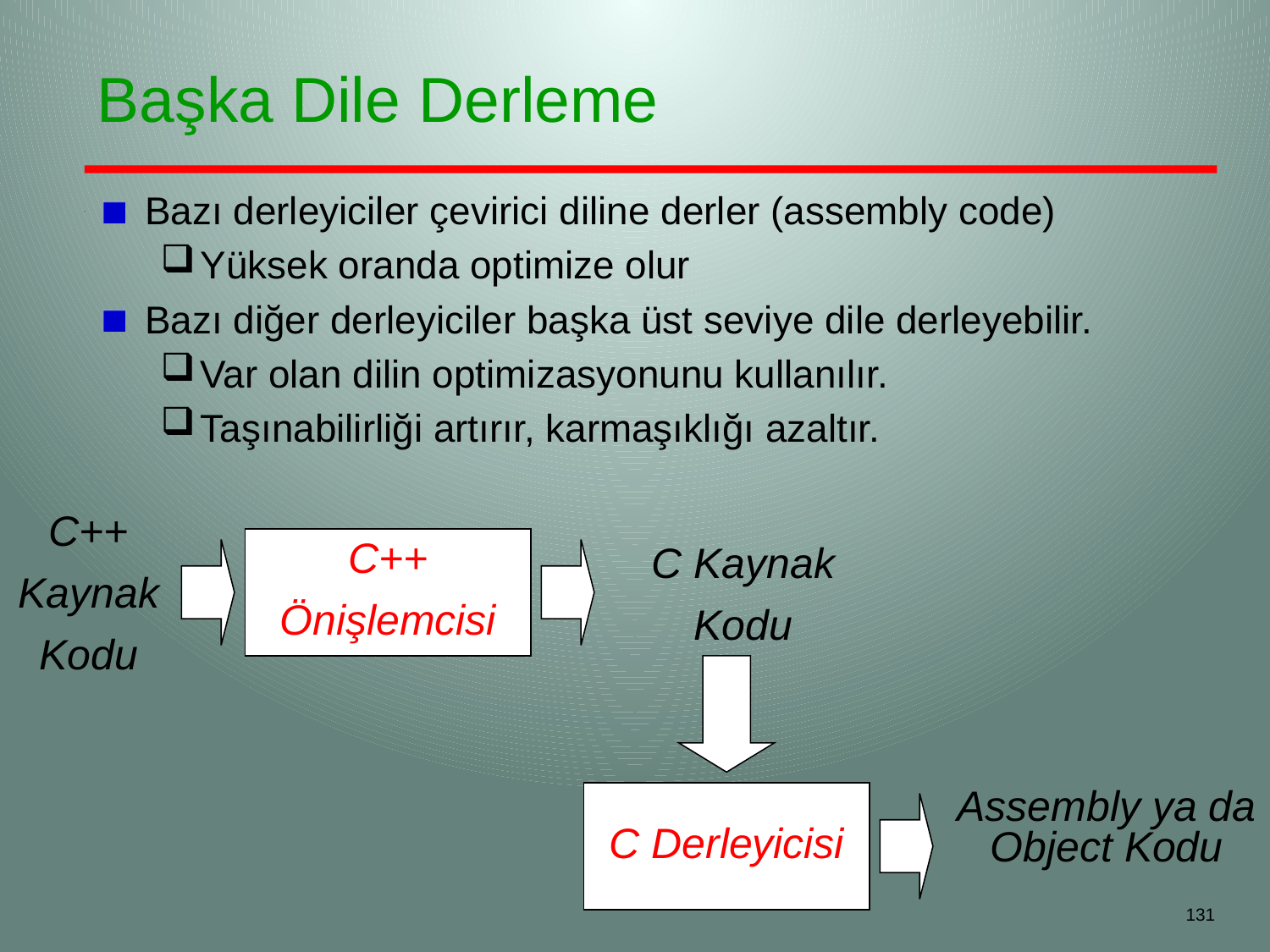

# Başka Dile Derleme
Bazı derleyiciler çevirici diline derler (assembly code)
Yüksek oranda optimize olur
Bazı diğer derleyiciler başka üst seviye dile derleyebilir.
Var olan dilin optimizasyonunu kullanılır.
Taşınabilirliği artırır, karmaşıklığı azaltır.
C++
Kaynak
Kodu
C++
Önişlemcisi

C Kaynak
Kodu

C Derleyicisi
Assembly ya da
Object Kodu

131